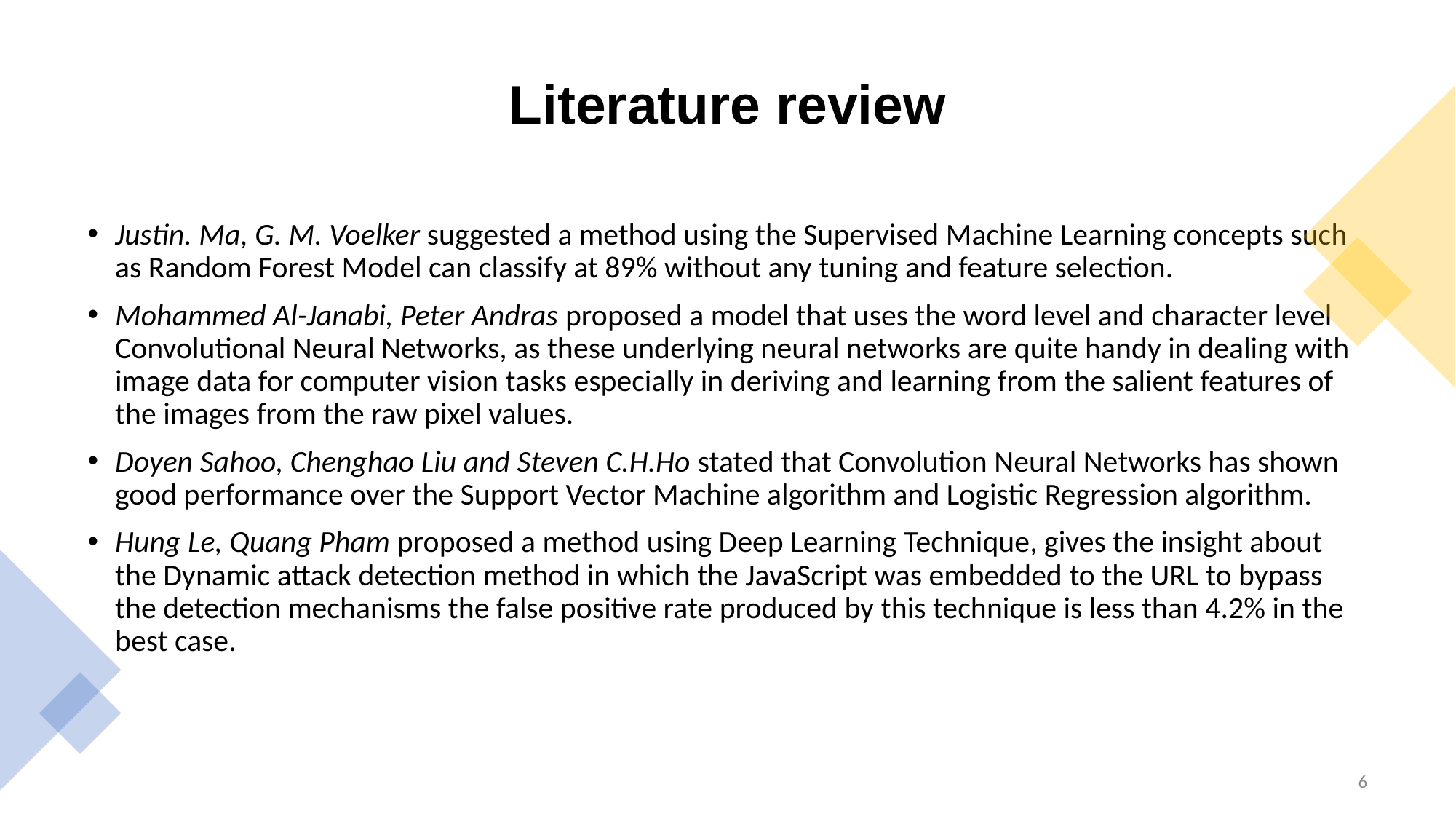

# Literature review

Justin. Ma, G. M. Voelker suggested a method using the Supervised Machine Learning concepts such as Random Forest Model can classify at 89% without any tuning and feature selection.
Mohammed Al-Janabi, Peter Andras proposed a model that uses the word level and character level Convolutional Neural Networks, as these underlying neural networks are quite handy in dealing with image data for computer vision tasks especially in deriving and learning from the salient features of the images from the raw pixel values.
Doyen Sahoo, Chenghao Liu and Steven C.H.Ho stated that Convolution Neural Networks has shown good performance over the Support Vector Machine algorithm and Logistic Regression algorithm.
Hung Le, Quang Pham proposed a method using Deep Learning Technique, gives the insight about the Dynamic attack detection method in which the JavaScript was embedded to the URL to bypass the detection mechanisms the false positive rate produced by this technique is less than 4.2% in the best case.

6